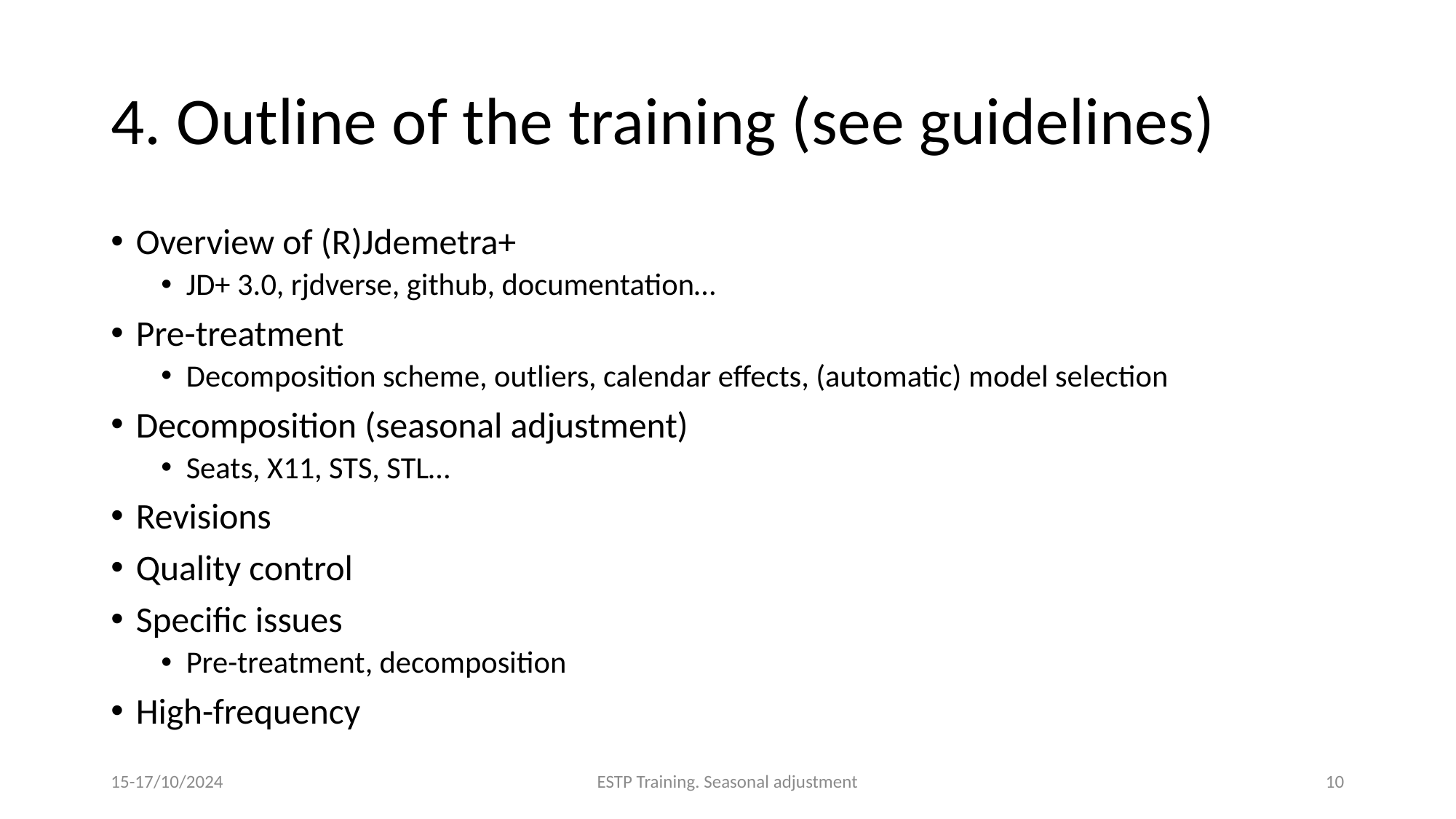

# 4. Outline of the training (see guidelines)
Overview of (R)Jdemetra+
JD+ 3.0, rjdverse, github, documentation…
Pre-treatment
Decomposition scheme, outliers, calendar effects, (automatic) model selection
Decomposition (seasonal adjustment)
Seats, X11, STS, STL…
Revisions
Quality control
Specific issues
Pre-treatment, decomposition
High-frequency
15-17/10/2024
ESTP Training. Seasonal adjustment
10